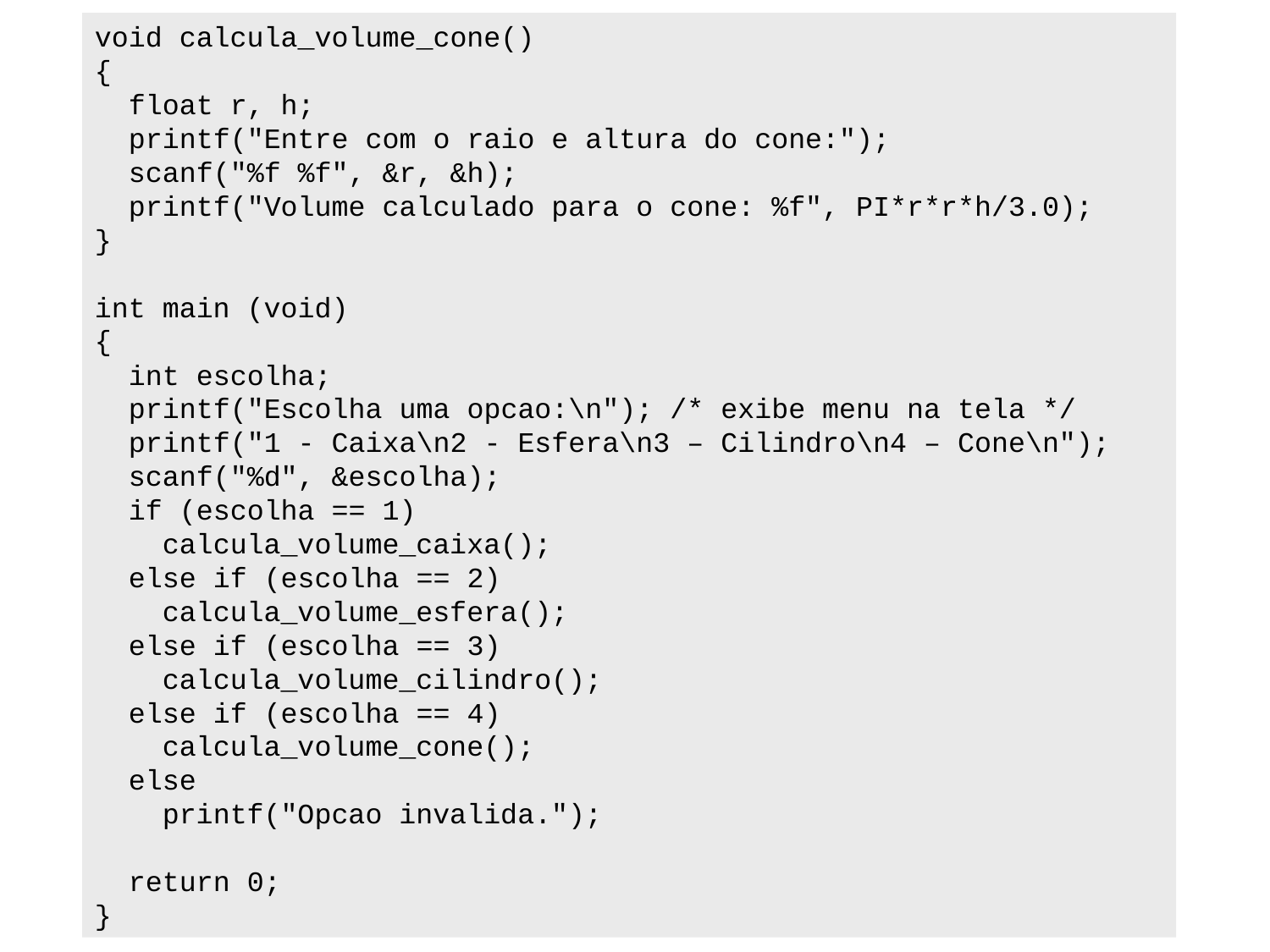

void calcula_volume_cone()
{
  float r, h;
  printf("Entre com o raio e altura do cone:");
  scanf("%f %f", &r, &h);
  printf("Volume calculado para o cone: %f", PI*r*r*h/3.0);
}

int main (void)
{
  int escolha;
  printf("Escolha uma opcao:\n"); /* exibe menu na tela */
  printf("1 - Caixa\n2 - Esfera\n3 – Cilindro\n4 – Cone\n");
  scanf("%d", &escolha);
  if (escolha == 1)
    calcula_volume_caixa();
  else if (escolha == 2)
    calcula_volume_esfera();
  else if (escolha == 3)
    calcula_volume_cilindro();
  else if (escolha == 4)
    calcula_volume_cone();
  else
    printf("Opcao invalida.");

  return 0;
}